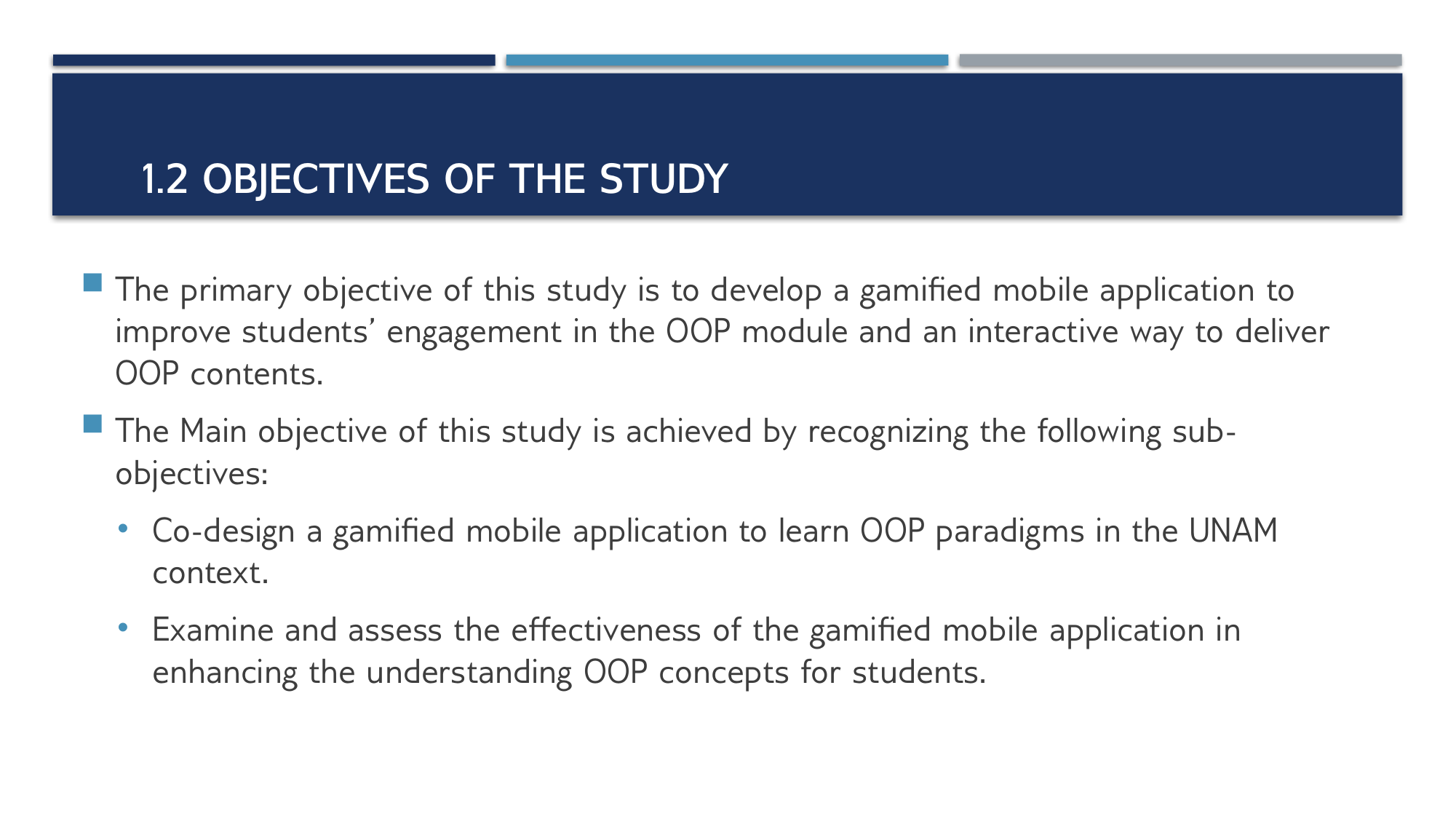

# 1.2 Objectives of the study
The primary objective of this study is to develop a gamified mobile application to improve students’ engagement in the OOP module and an interactive way to deliver OOP contents.
The Main objective of this study is achieved by recognizing the following sub-objectives:
Co-design a gamified mobile application to learn OOP paradigms in the UNAM context.
Examine and assess the effectiveness of the gamified mobile application in enhancing the understanding OOP concepts for students.